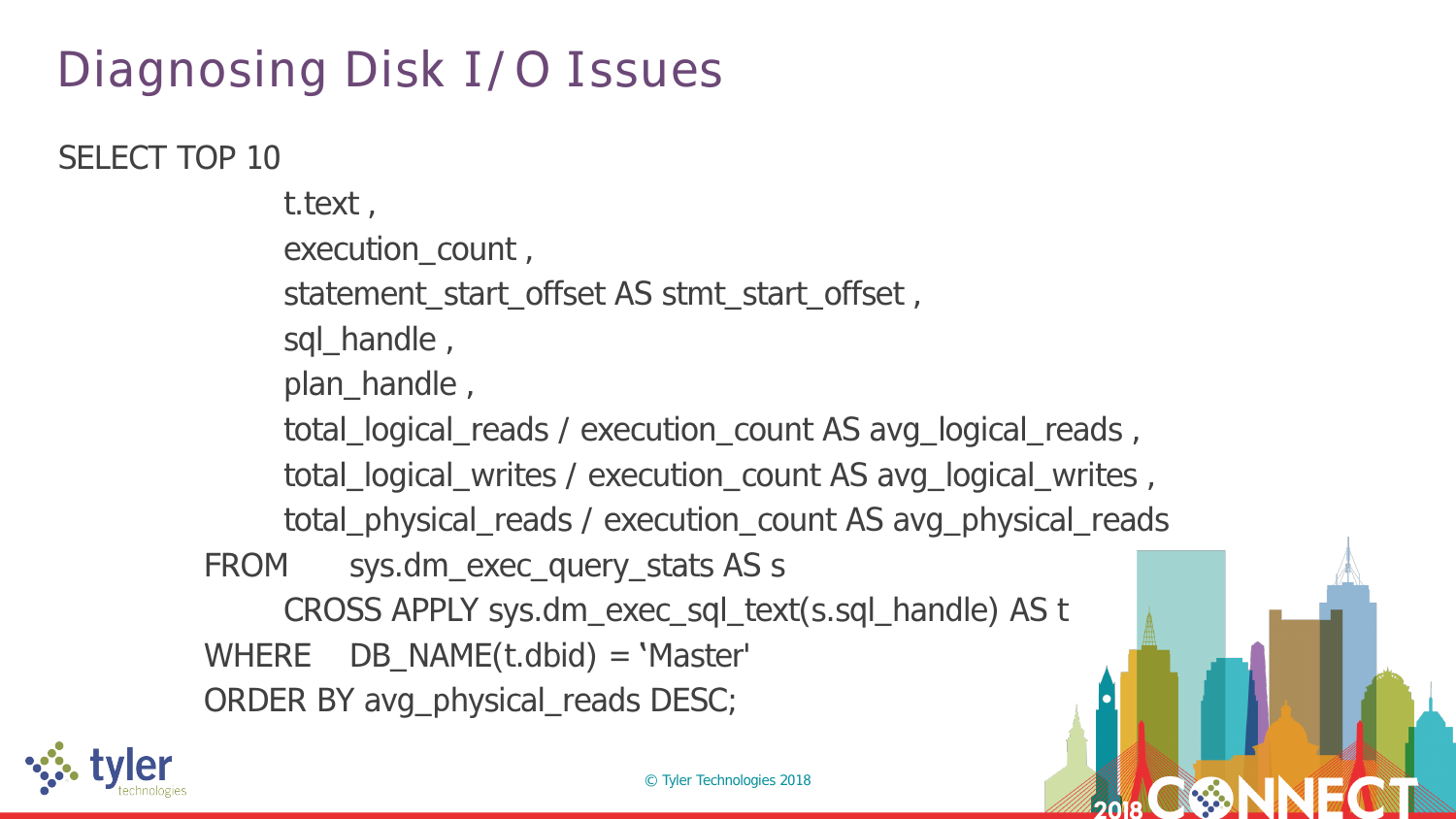

# Diagnosing Disk I/O Issues
SELECT TOP 10
	        t.text ,
	        execution_count ,
	        statement_start_offset AS stmt_start_offset ,
	        sql_handle ,
	        plan_handle ,
	        total_logical_reads / execution_count AS avg_logical_reads ,
	        total_logical_writes / execution_count AS avg_logical_writes ,
	        total_physical_reads / execution_count AS avg_physical_reads
	FROM	sys.dm_exec_query_stats AS s
	        CROSS APPLY sys.dm_exec_sql_text(s.sql_handle) AS t
	WHERE	DB_NAME(t.dbid) = ‘Master'
	ORDER BY avg_physical_reads DESC;